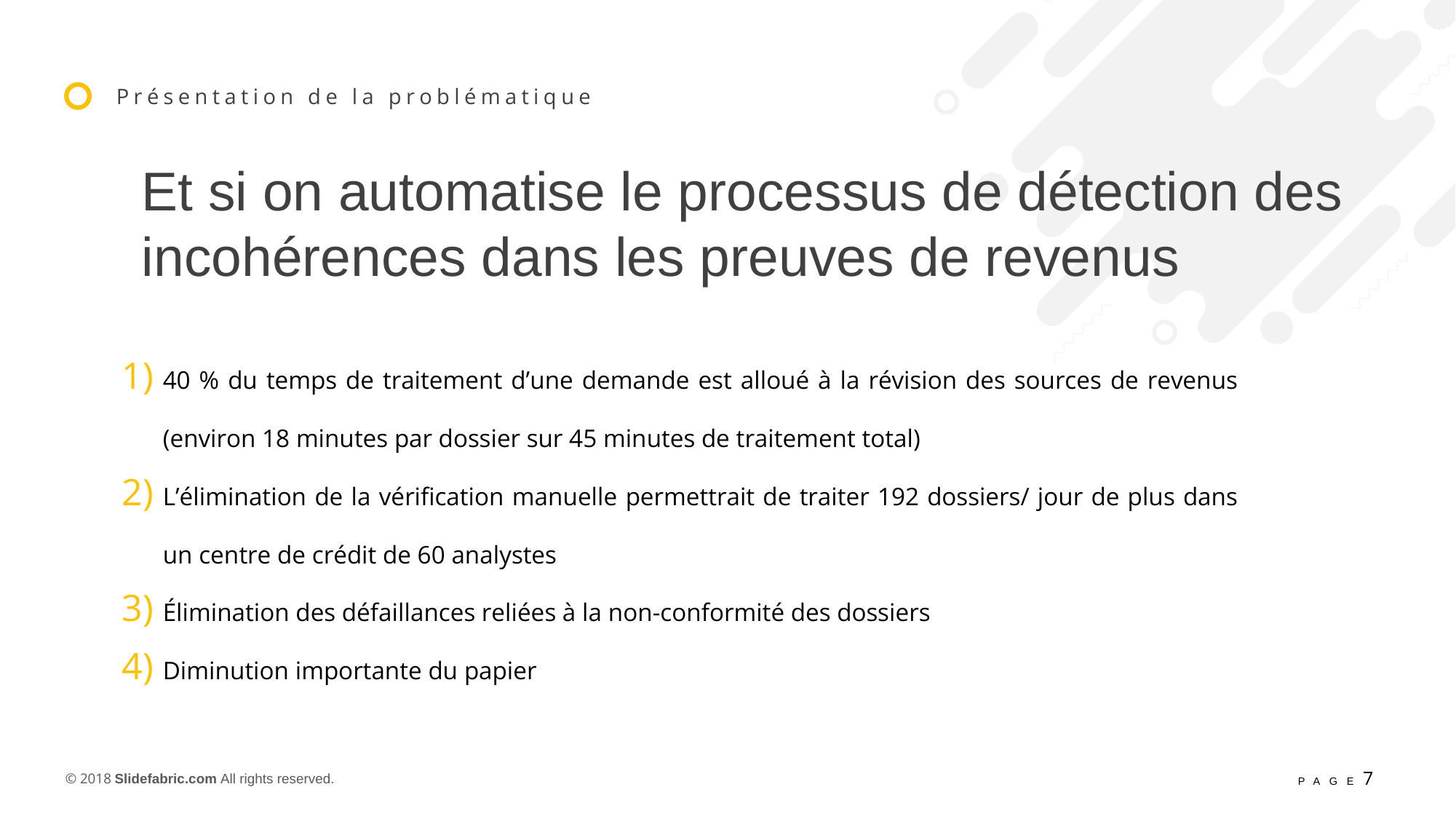

Présentation de la problématique

Et si on automatise le processus de détection des incohérences dans les preuves de revenus
40 % du temps de traitement d’une demande est alloué à la révision des sources de revenus (environ 18 minutes par dossier sur 45 minutes de traitement total)
L’élimination de la vérification manuelle permettrait de traiter 192 dossiers/ jour de plus dans un centre de crédit de 60 analystes
Élimination des défaillances reliées à la non-conformité des dossiers
Diminution importante du papier